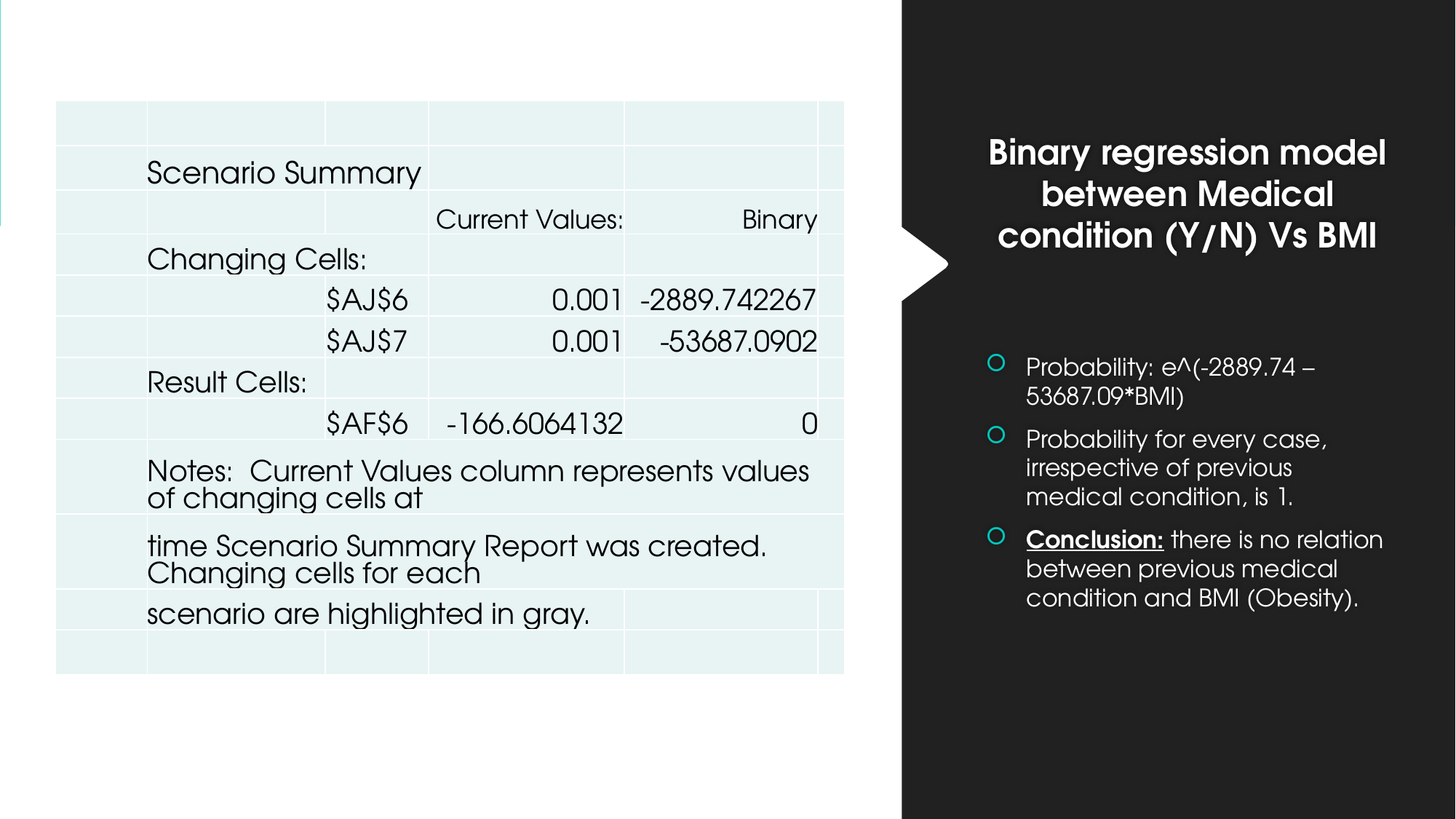

|  |  |  |  |  |  |
| --- | --- | --- | --- | --- | --- |
|  | Scenario Summary |  |  |  |  |
|  |  |  | Current Values: | Binary |  |
|  | Changing Cells: |  |  |  |  |
|  |  | $AJ$6 | 0.001 | -2889.742267 |  |
|  |  | $AJ$7 | 0.001 | -53687.0902 |  |
|  | Result Cells: |  |  |  |  |
|  |  | $AF$6 | -166.6064132 | 0 |  |
|  | Notes: Current Values column represents values of changing cells at |  |  |  |  |
|  | time Scenario Summary Report was created. Changing cells for each |  |  |  |  |
|  | scenario are highlighted in gray. |  |  |  |  |
|  |  |  |  |  |  |
# Binary regression model between Medical condition (Y/N) Vs BMI
Probability: e^(-2889.74 – 53687.09*BMI)
Probability for every case, irrespective of previous medical condition, is 1.
Conclusion: there is no relation between previous medical condition and BMI (Obesity).